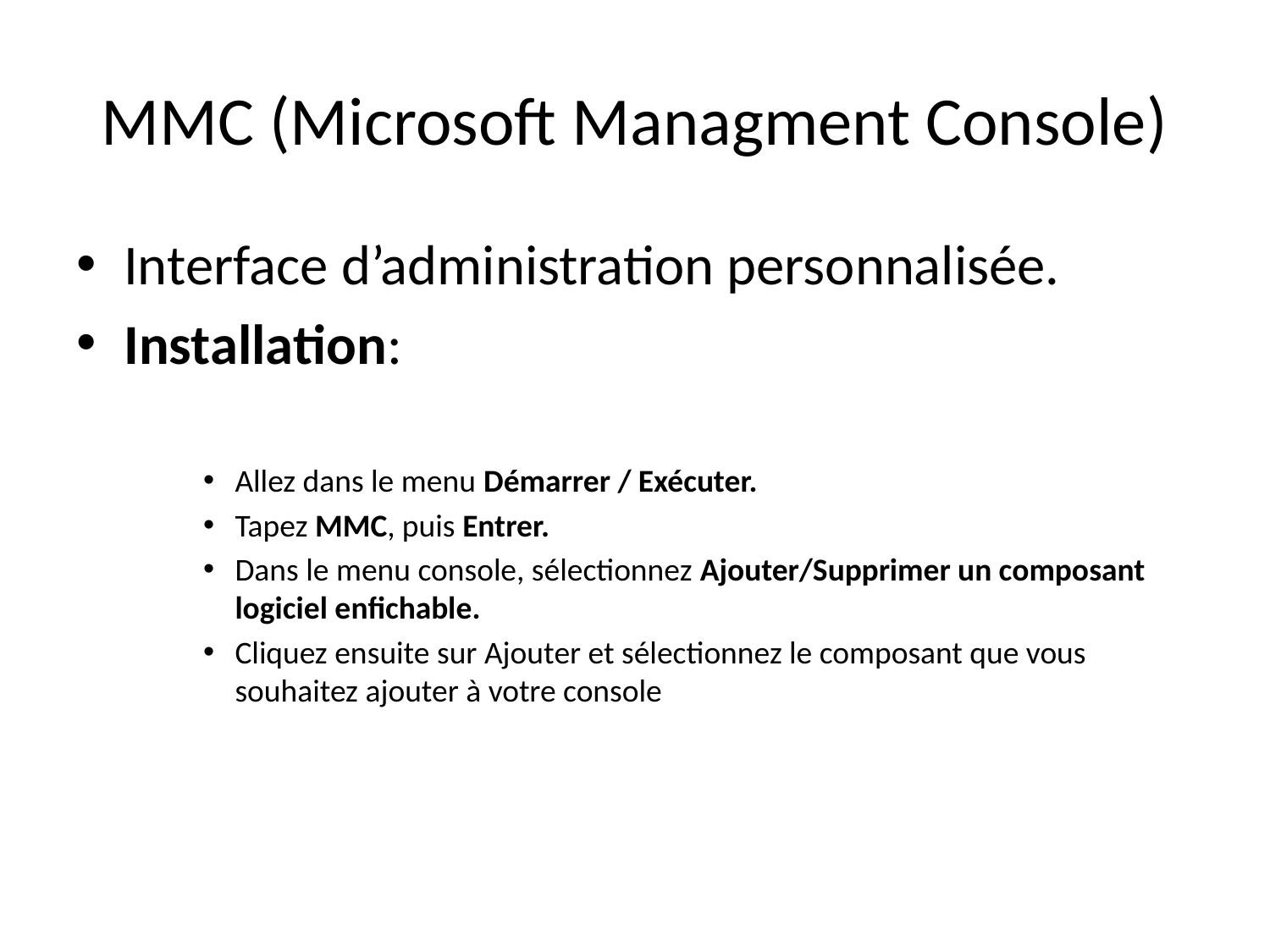

# MMC (Microsoft Managment Console)
Interface d’administration personnalisée.
Installation:

Allez dans le menu Démarrer / Exécuter.
Tapez MMC, puis Entrer.
Dans le menu console, sélectionnez Ajouter/Supprimer un composant logiciel enfichable.
Cliquez ensuite sur Ajouter et sélectionnez le composant que vous souhaitez ajouter à votre console